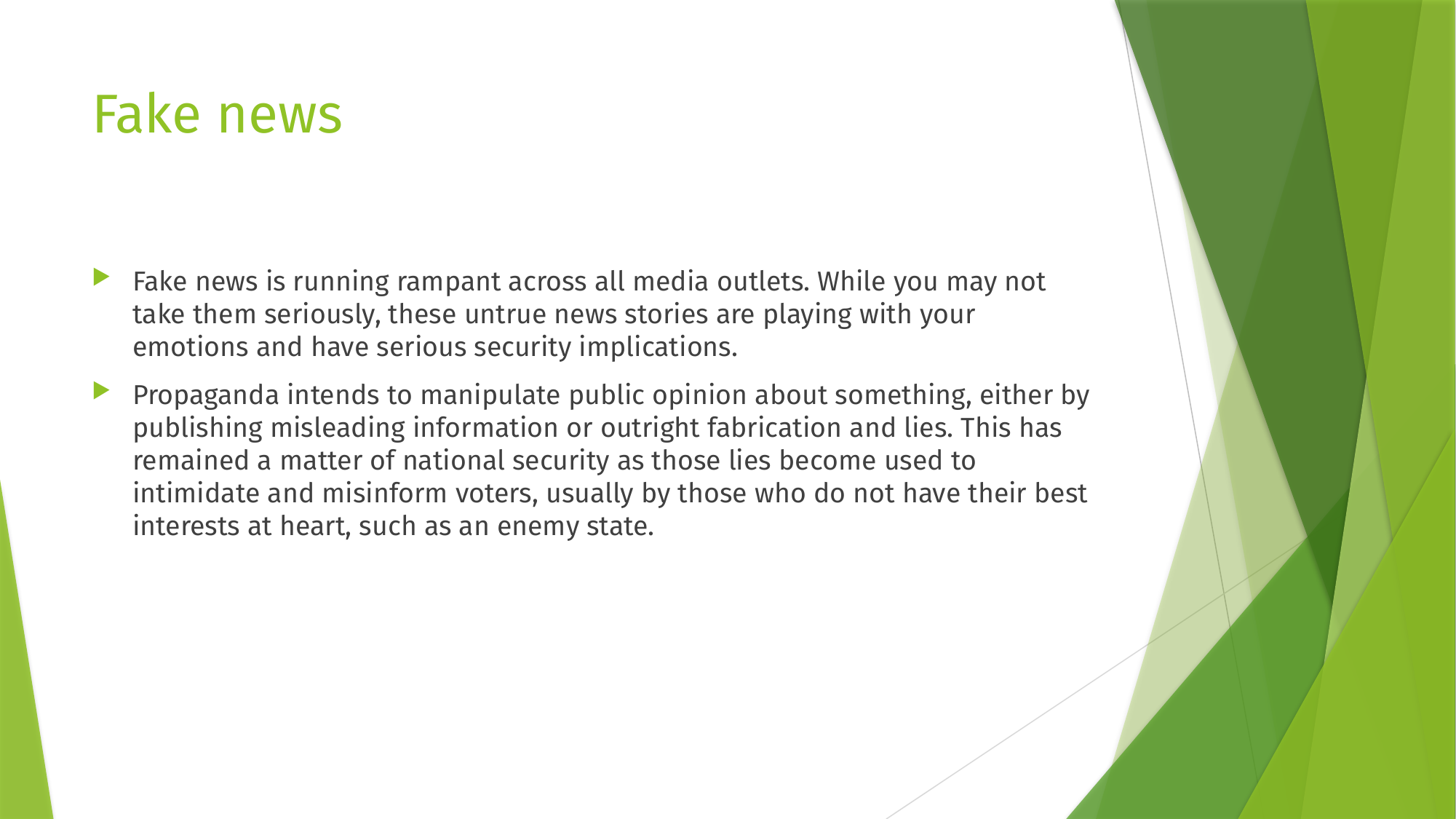

# Fake news
Fake news is running rampant across all media outlets. While you may not take them seriously, these untrue news stories are playing with your emotions and have serious security implications.
Propaganda intends to manipulate public opinion about something, either by publishing misleading information or outright fabrication and lies. This has remained a matter of national security as those lies become used to intimidate and misinform voters, usually by those who do not have their best interests at heart, such as an enemy state.